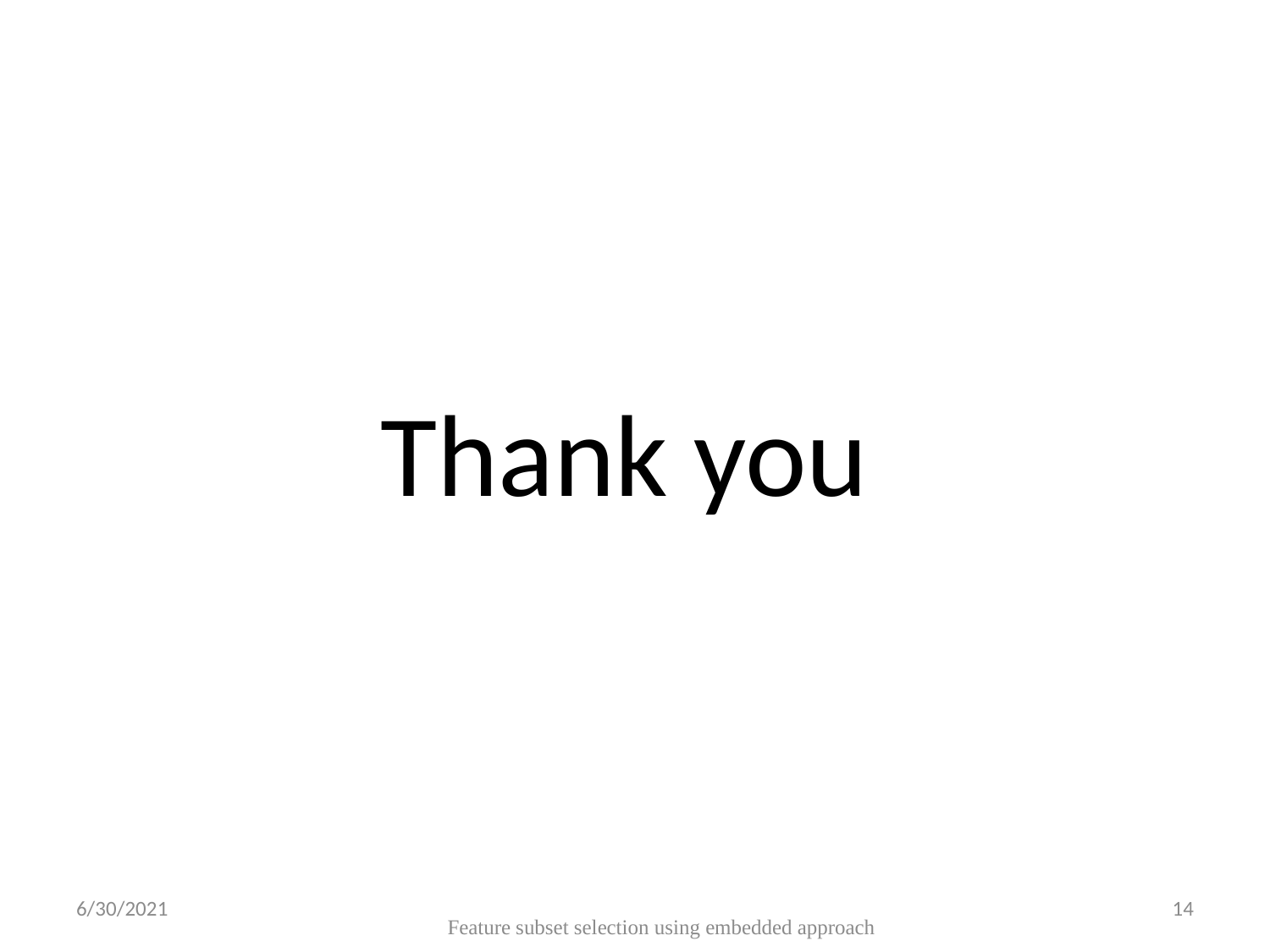

# Thank you
6/30/2021
14
Feature subset selection using embedded approach